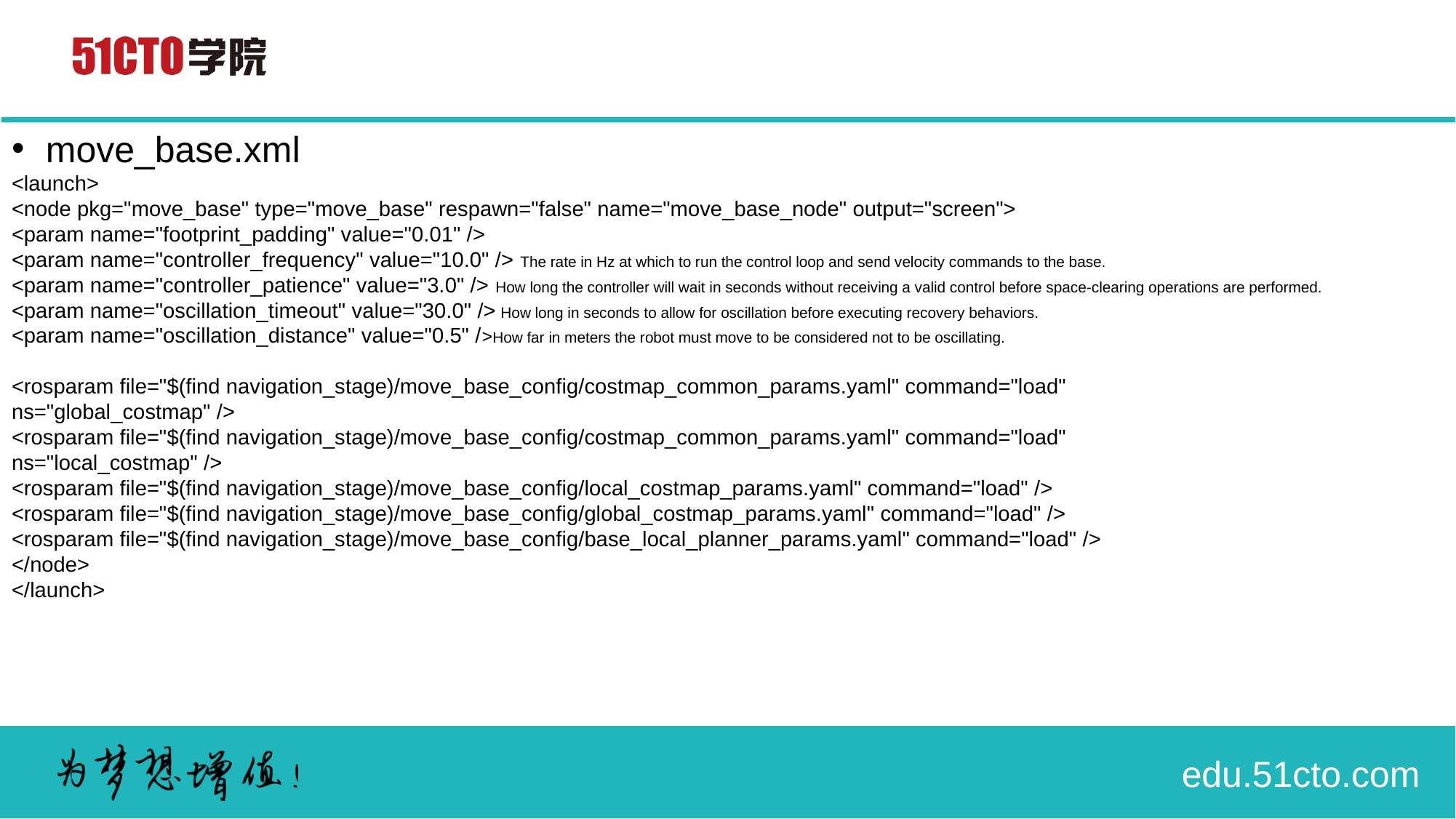

move_base.xml
<launch>
<node pkg="move_base" type="move_base" respawn="false" name="move_base_node" output="screen">
<param name="footprint_padding" value="0.01" />
<param name="controller_frequency" value="10.0" /> The rate in Hz at which to run the control loop and send velocity commands to the base.
<param name="controller_patience" value="3.0" /> How long the controller will wait in seconds without receiving a valid control before space-clearing operations are performed.
<param name="oscillation_timeout" value="30.0" /> How long in seconds to allow for oscillation before executing recovery behaviors.
<param name="oscillation_distance" value="0.5" />How far in meters the robot must move to be considered not to be oscillating.

<rosparam file="$(find navigation_stage)/move_base_config/costmap_common_params.yaml" command="load"
ns="global_costmap" />
<rosparam file="$(find navigation_stage)/move_base_config/costmap_common_params.yaml" command="load"
ns="local_costmap" />
<rosparam file="$(find navigation_stage)/move_base_config/local_costmap_params.yaml" command="load" />
<rosparam file="$(find navigation_stage)/move_base_config/global_costmap_params.yaml" command="load" />
<rosparam file="$(find navigation_stage)/move_base_config/base_local_planner_params.yaml" command="load" />
</node>
</launch>